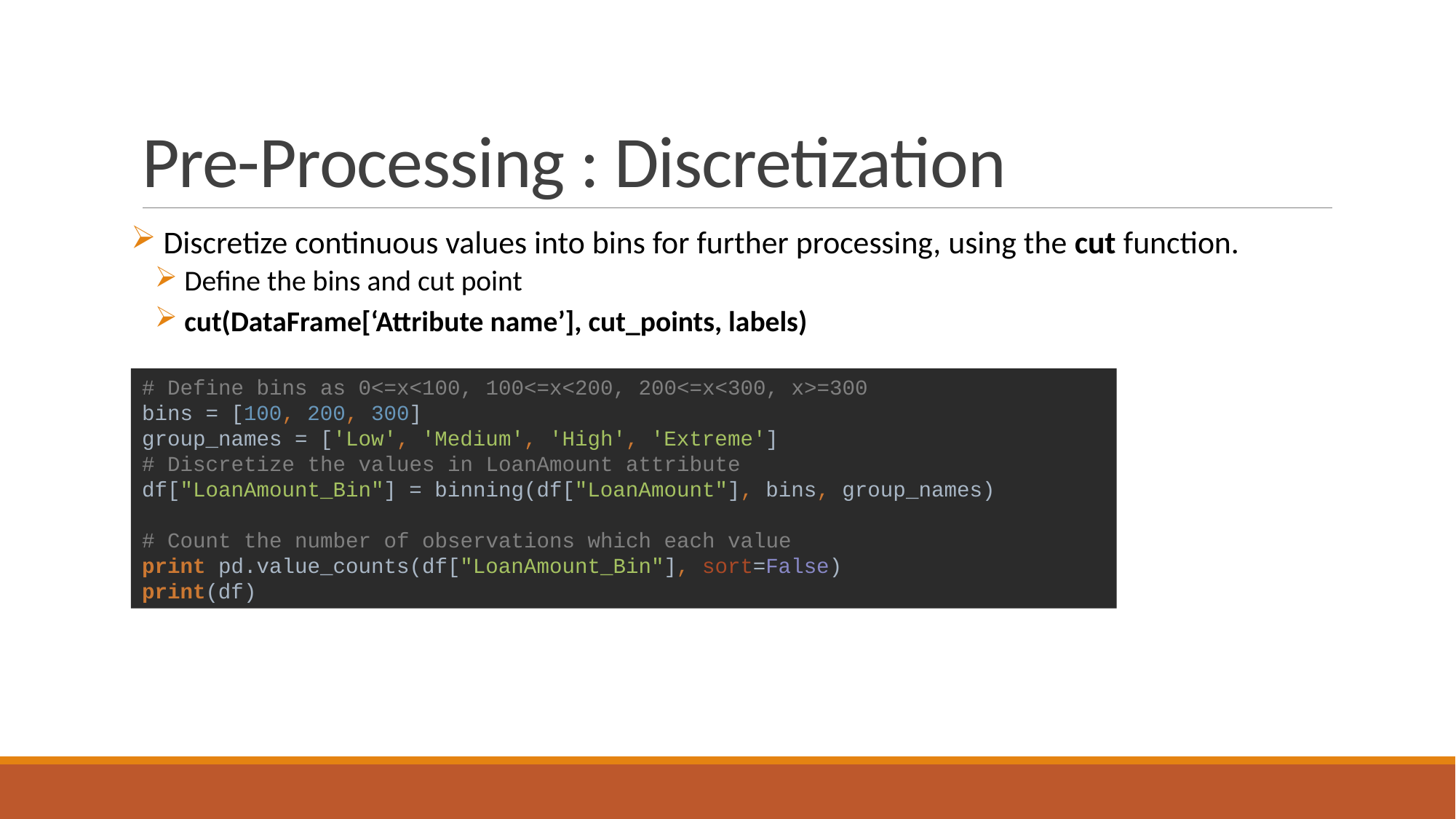

# Pre-Processing : Discretization
 Discretize continuous values into bins for further processing, using the cut function.
 Define the bins and cut point
 cut(DataFrame[‘Attribute name’], cut_points, labels)

# Define bins as 0<=x<100, 100<=x<200, 200<=x<300, x>=300 bins = [100, 200, 300] group_names = ['Low', 'Medium', 'High', 'Extreme'] # Discretize the values in LoanAmount attribute df["LoanAmount_Bin"] = binning(df["LoanAmount"], bins, group_names) # Count the number of observations which each value print pd.value_counts(df["LoanAmount_Bin"], sort=False) print(df)